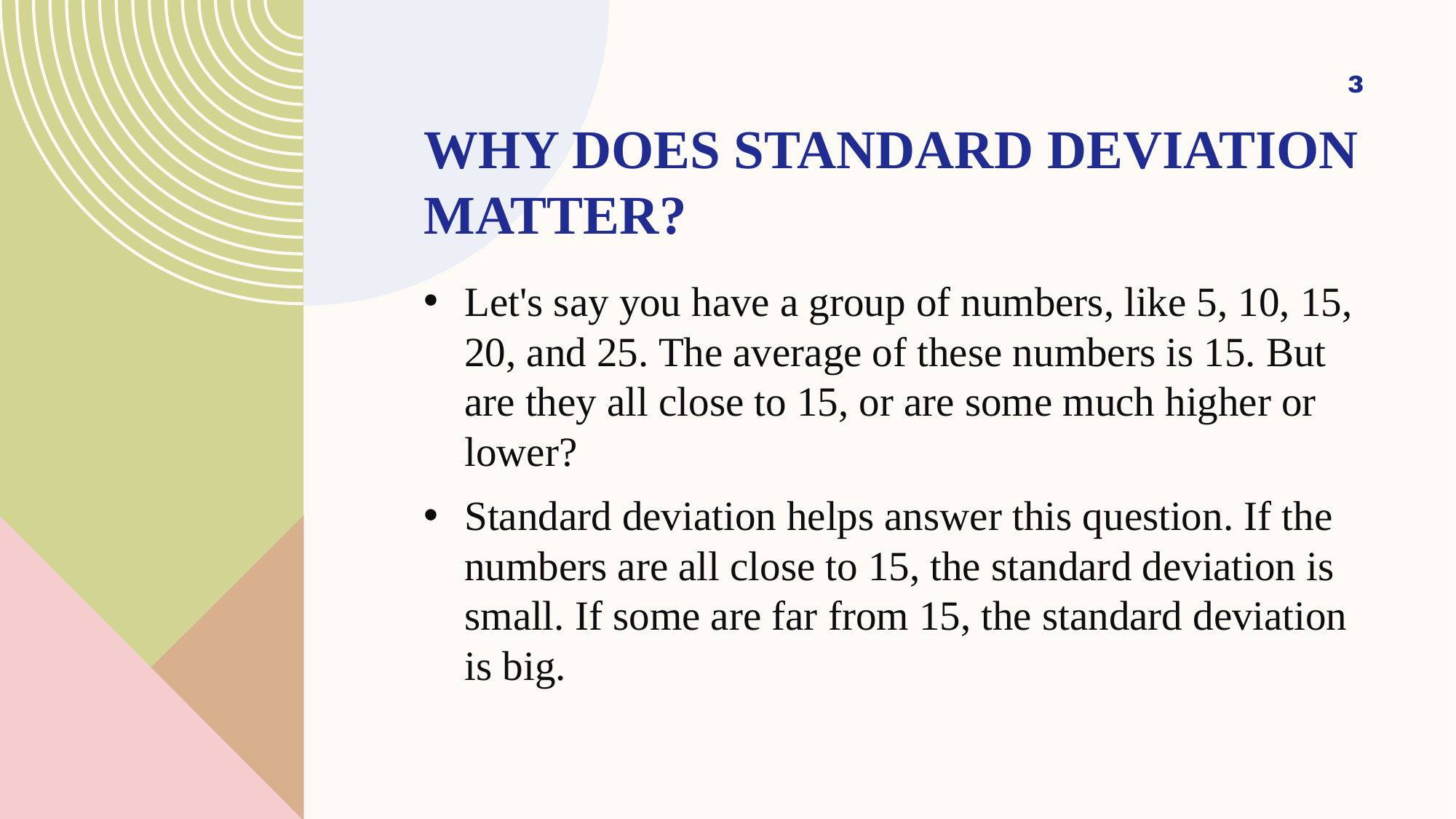

3
# Why Does Standard Deviation Matter?
Let's say you have a group of numbers, like 5, 10, 15, 20, and 25. The average of these numbers is 15. But are they all close to 15, or are some much higher or lower?
Standard deviation helps answer this question. If the numbers are all close to 15, the standard deviation is small. If some are far from 15, the standard deviation is big.